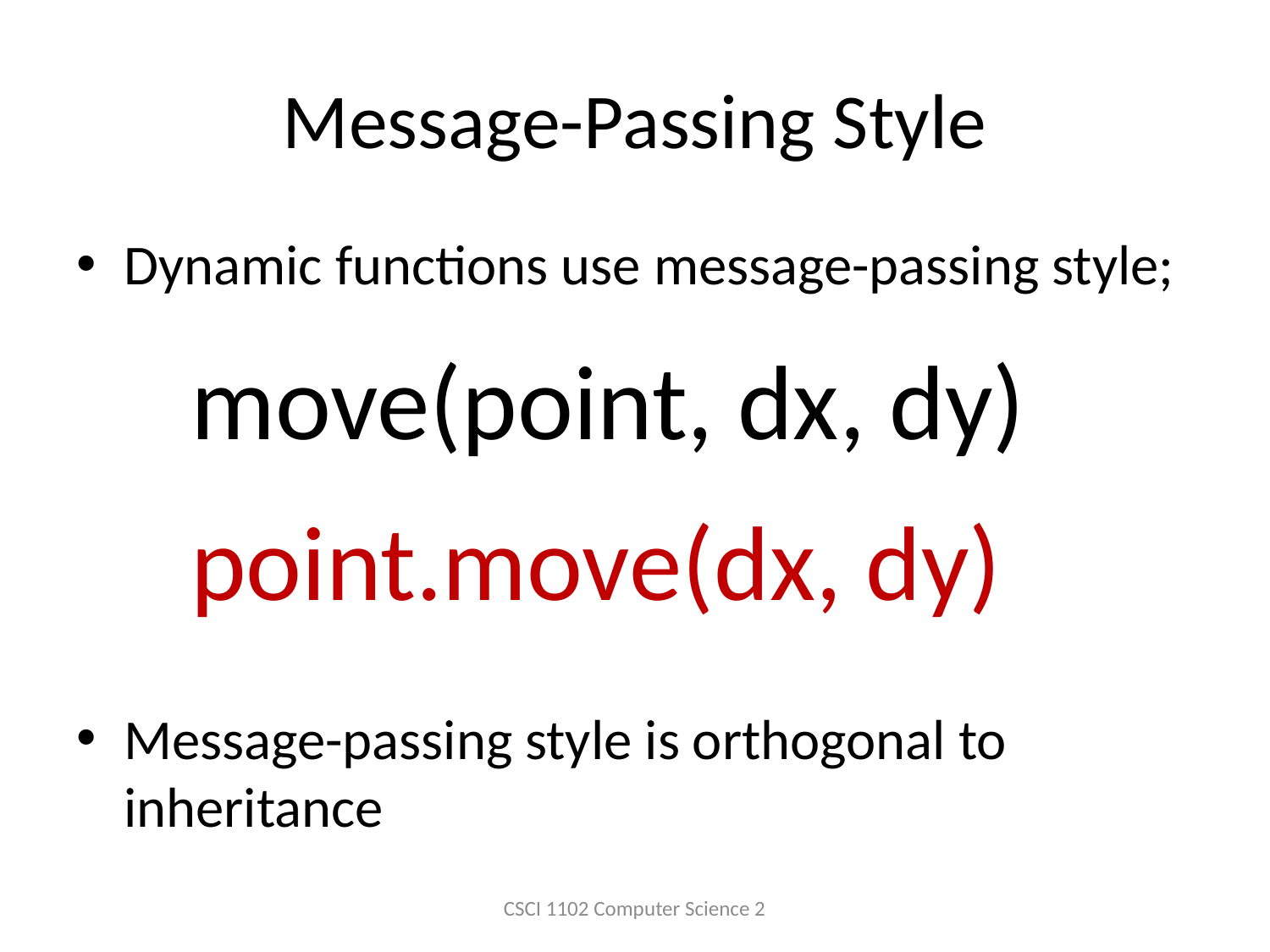

# Message-Passing Style
Dynamic functions use message-passing style;

Message-passing style is orthogonal to inheritance

move(point, dx, dy)
point.move(dx, dy)
CSCI 1102 Computer Science 2